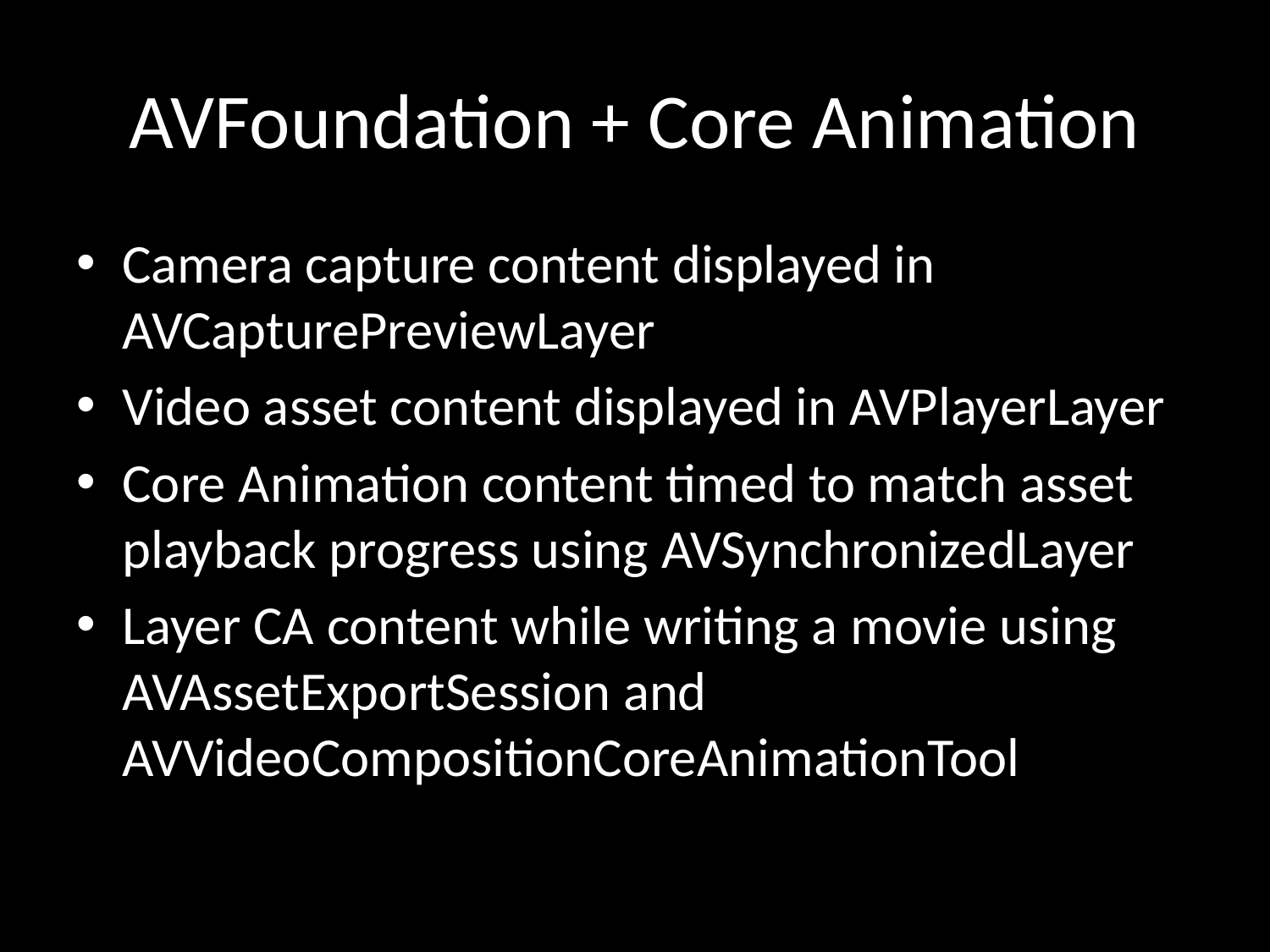

# AVFoundation + Core Animation
Camera capture content displayed in AVCapturePreviewLayer
Video asset content displayed in AVPlayerLayer
Core Animation content timed to match asset playback progress using AVSynchronizedLayer
Layer CA content while writing a movie using AVAssetExportSession and AVVideoCompositionCoreAnimationTool